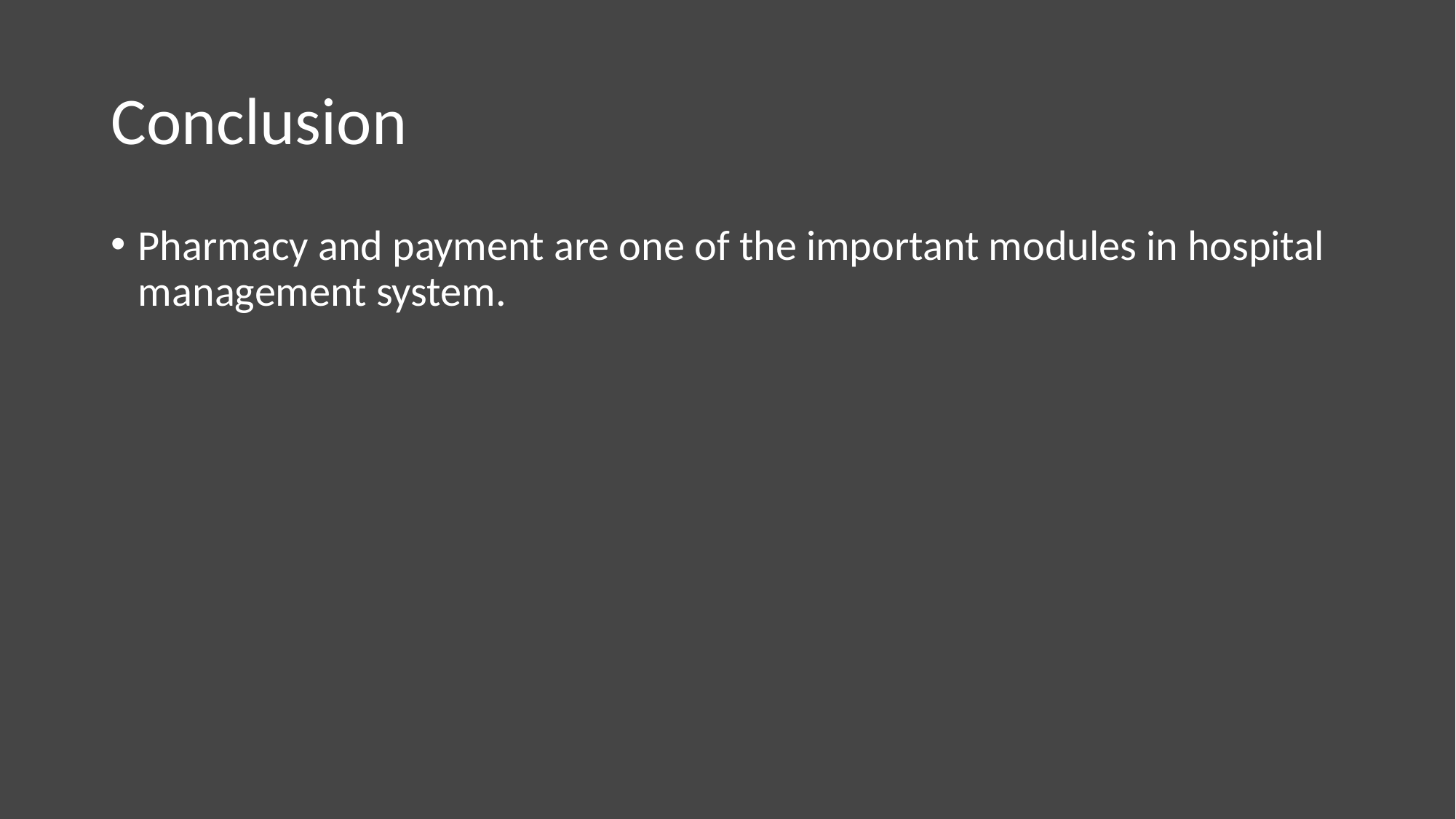

# Conclusion
Pharmacy and payment are one of the important modules in hospital management system.